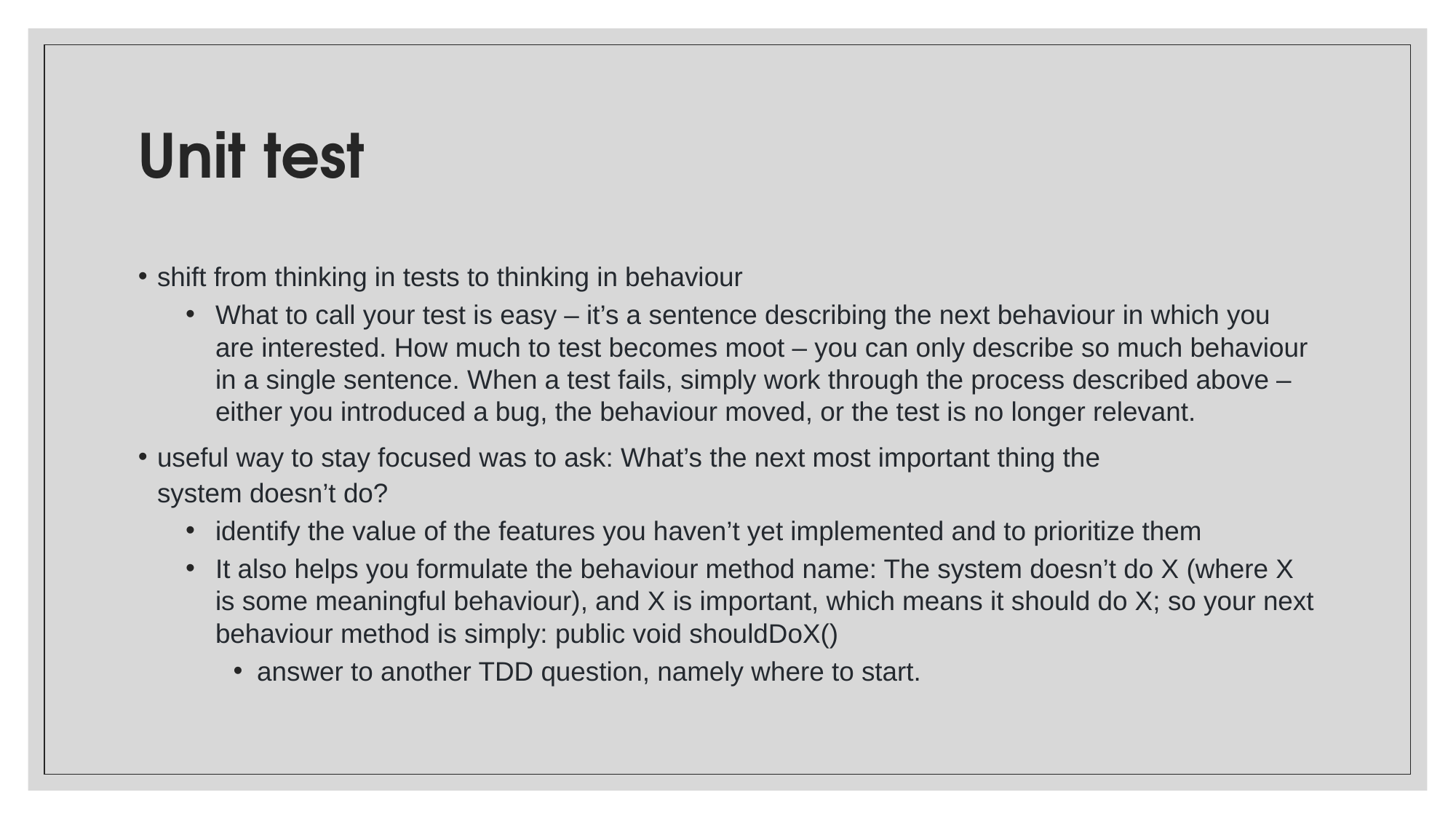

# Unit test
shift from thinking in tests to thinking in behaviour
What to call your test is easy – it’s a sentence describing the next behaviour in which you are interested. How much to test becomes moot – you can only describe so much behaviour in a single sentence. When a test fails, simply work through the process described above – either you introduced a bug, the behaviour moved, or the test is no longer relevant.
useful way to stay focused was to ask: What’s the next most important thing the system doesn’t do?
identify the value of the features you haven’t yet implemented and to prioritize them
It also helps you formulate the behaviour method name: The system doesn’t do X (where X is some meaningful behaviour), and X is important, which means it should do X; so your next behaviour method is simply: public void shouldDoX()
answer to another TDD question, namely where to start.